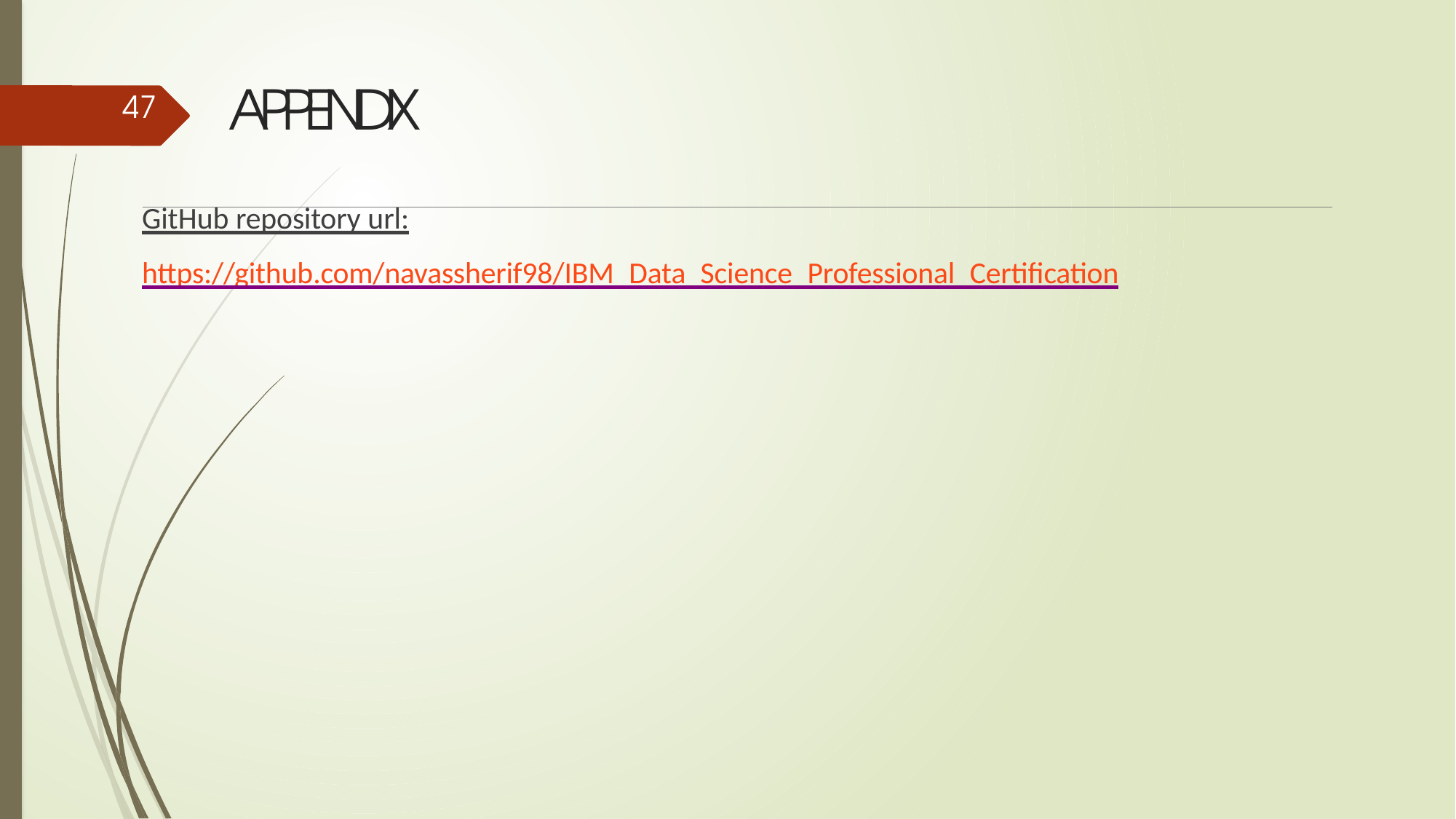

# APPENDIX
47
GitHub repository url:
https://github.com/navassherif98/IBM_Data_Science_Professional_Certification